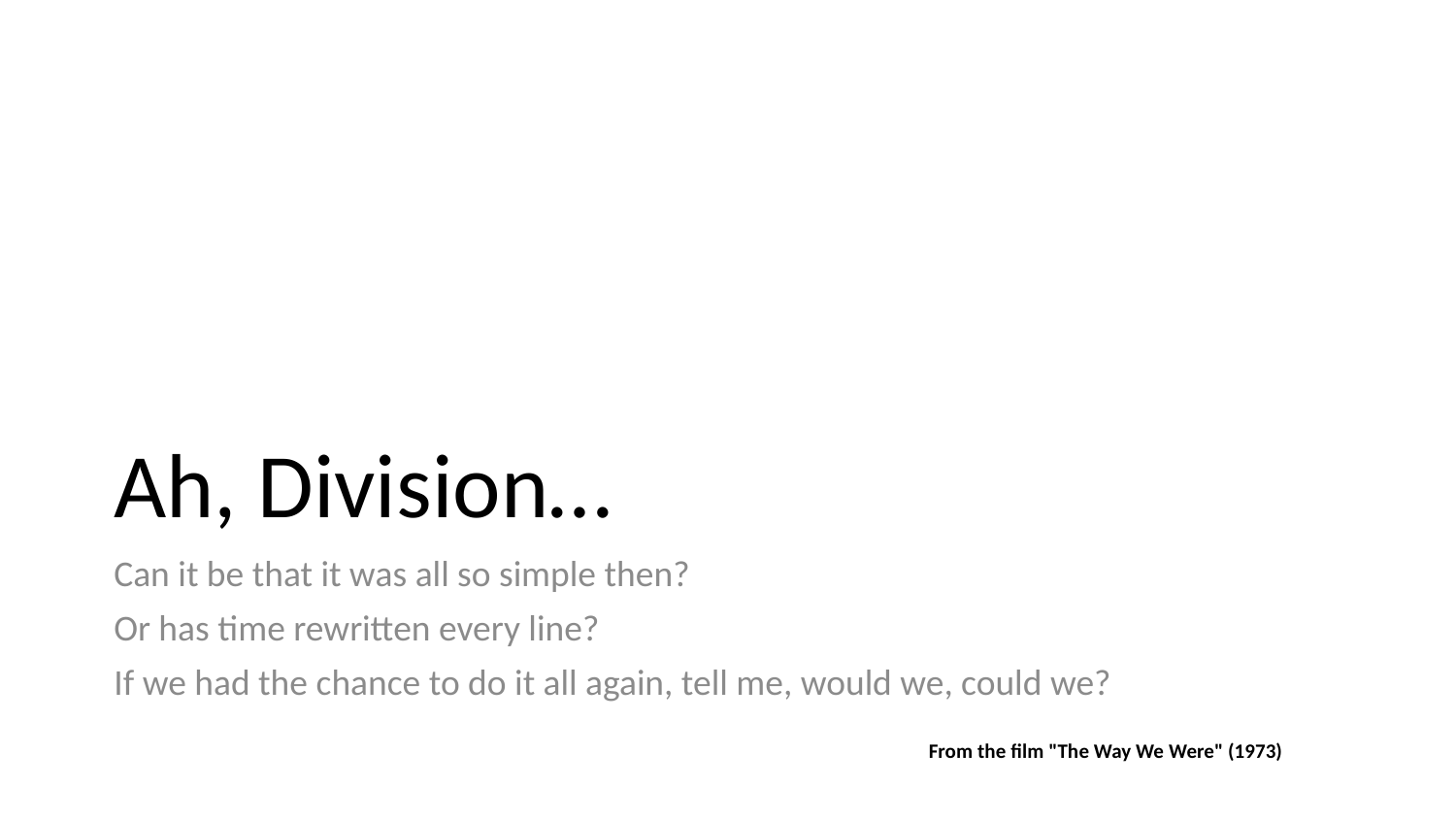

# Ah, Division…
Can it be that it was all so simple then?
Or has time rewritten every line?
If we had the chance to do it all again, tell me, would we, could we?
From the film "The Way We Were" (1973)